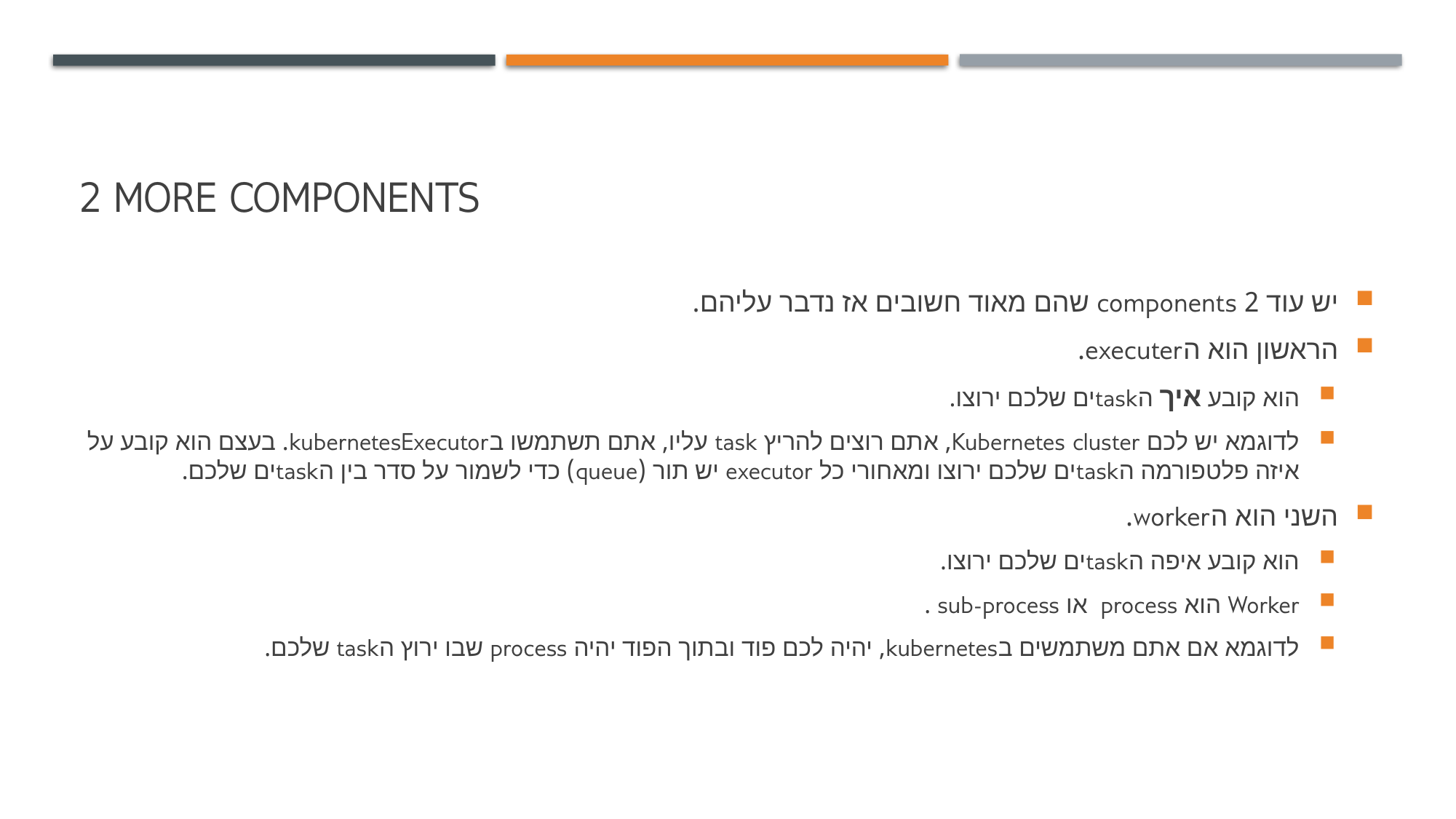

# 2 more components
יש עוד 2 components שהם מאוד חשובים אז נדבר עליהם.
הראשון הוא הexecuter.
הוא קובע איך הtaskים שלכם ירוצו.
לדוגמא יש לכם Kubernetes cluster, אתם רוצים להריץ task עליו, אתם תשתמשו בkubernetesExecutor. בעצם הוא קובע על איזה פלטפורמה הtaskים שלכם ירוצו ומאחורי כל executor יש תור (queue) כדי לשמור על סדר בין הtaskים שלכם.
השני הוא הworker.
הוא קובע איפה הtaskים שלכם ירוצו.
Worker הוא process  או sub-process .
לדוגמא אם אתם משתמשים בkubernetes, יהיה לכם פוד ובתוך הפוד יהיה process שבו ירוץ הtask שלכם.